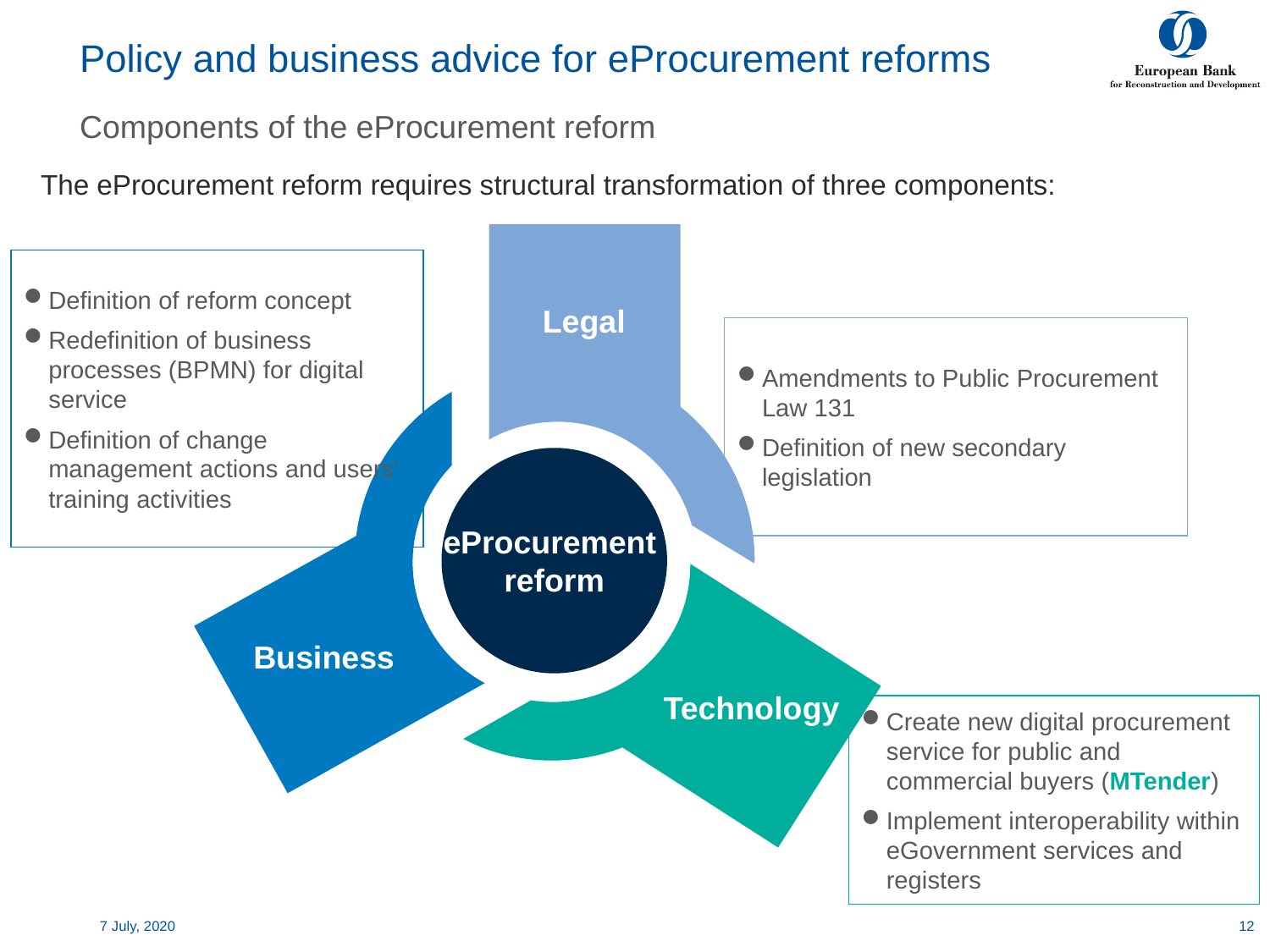

# Policy and business advice for eProcurement reforms
Components of the eProcurement reform
The eProcurement reform requires structural transformation of three components:

Legal
eProcurement
reform
Business
Technology
Definition of reform concept
Redefinition of business processes (BPMN) for digital service
Definition of change management actions and users’ training activities
Amendments to Public Procurement Law 131
Definition of new secondary legislation
Create new digital procurement service for public and commercial buyers (MTender)
Implement interoperability within eGovernment services and registers
7 July, 2020
12